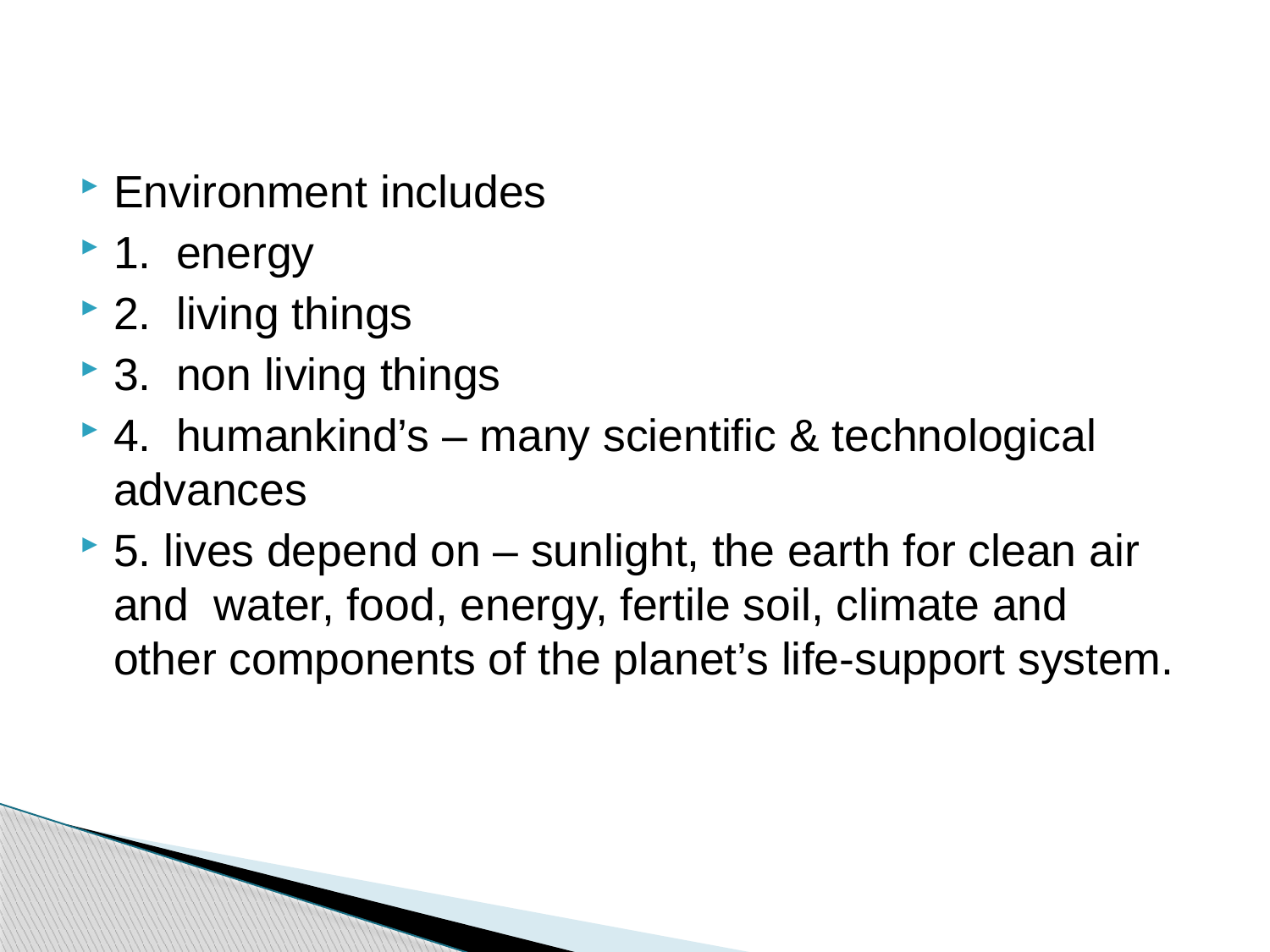

Environment includes
1.  energy
2.  living things
3.  non living things
4.  humankind’s – many scientific & technological advances
5. lives depend on – sunlight, the earth for clean air and  water, food, energy, fertile soil, climate and other components of the planet’s life-support system.